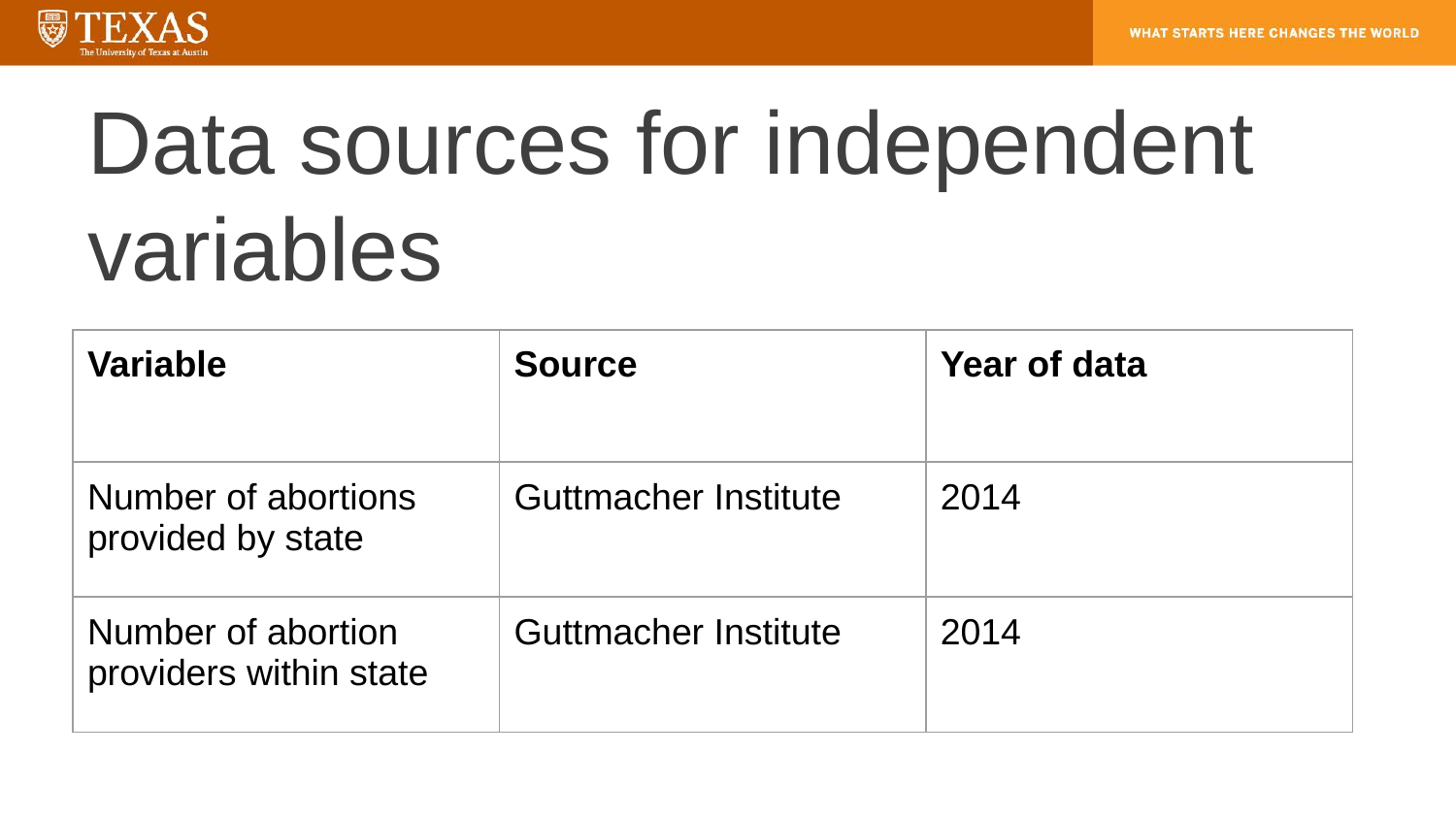

# Data sources for independent variables
| Variable | Source | Year of data |
| --- | --- | --- |
| Number of abortions provided by state | Guttmacher Institute | 2014 |
| Number of abortion providers within state | Guttmacher Institute | 2014 |